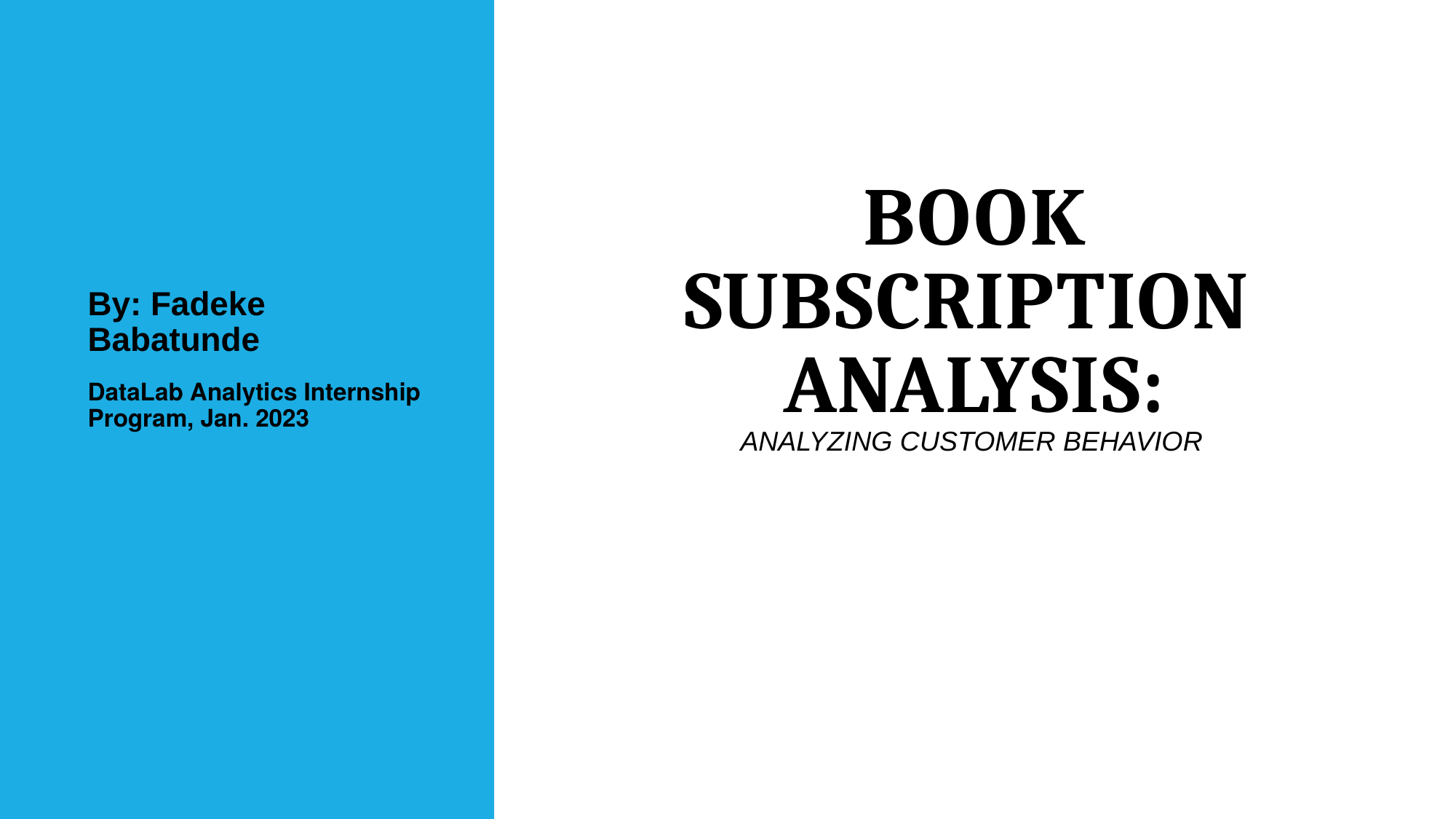

By: Fadeke Babatunde
DataLab Analytics Internship Program, Jan. 2023

# Book subscription analysis: Analyzing Customer Behavior